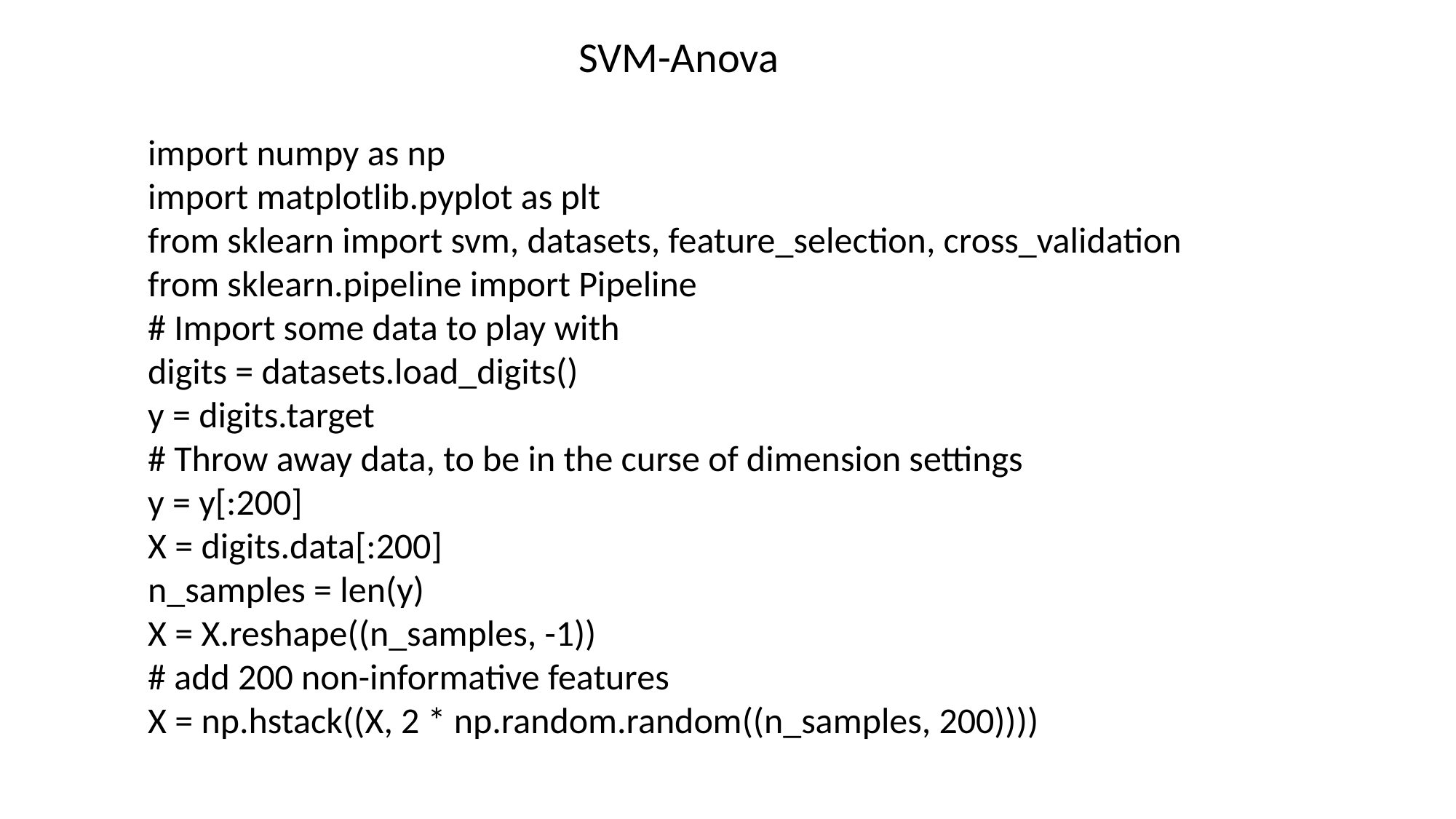

SVM-Anova
import numpy as np
import matplotlib.pyplot as plt
from sklearn import svm, datasets, feature_selection, cross_validation
from sklearn.pipeline import Pipeline
# Import some data to play with
digits = datasets.load_digits()
y = digits.target
# Throw away data, to be in the curse of dimension settings
y = y[:200]
X = digits.data[:200]
n_samples = len(y)
X = X.reshape((n_samples, -1))
# add 200 non-informative features
X = np.hstack((X, 2 * np.random.random((n_samples, 200))))